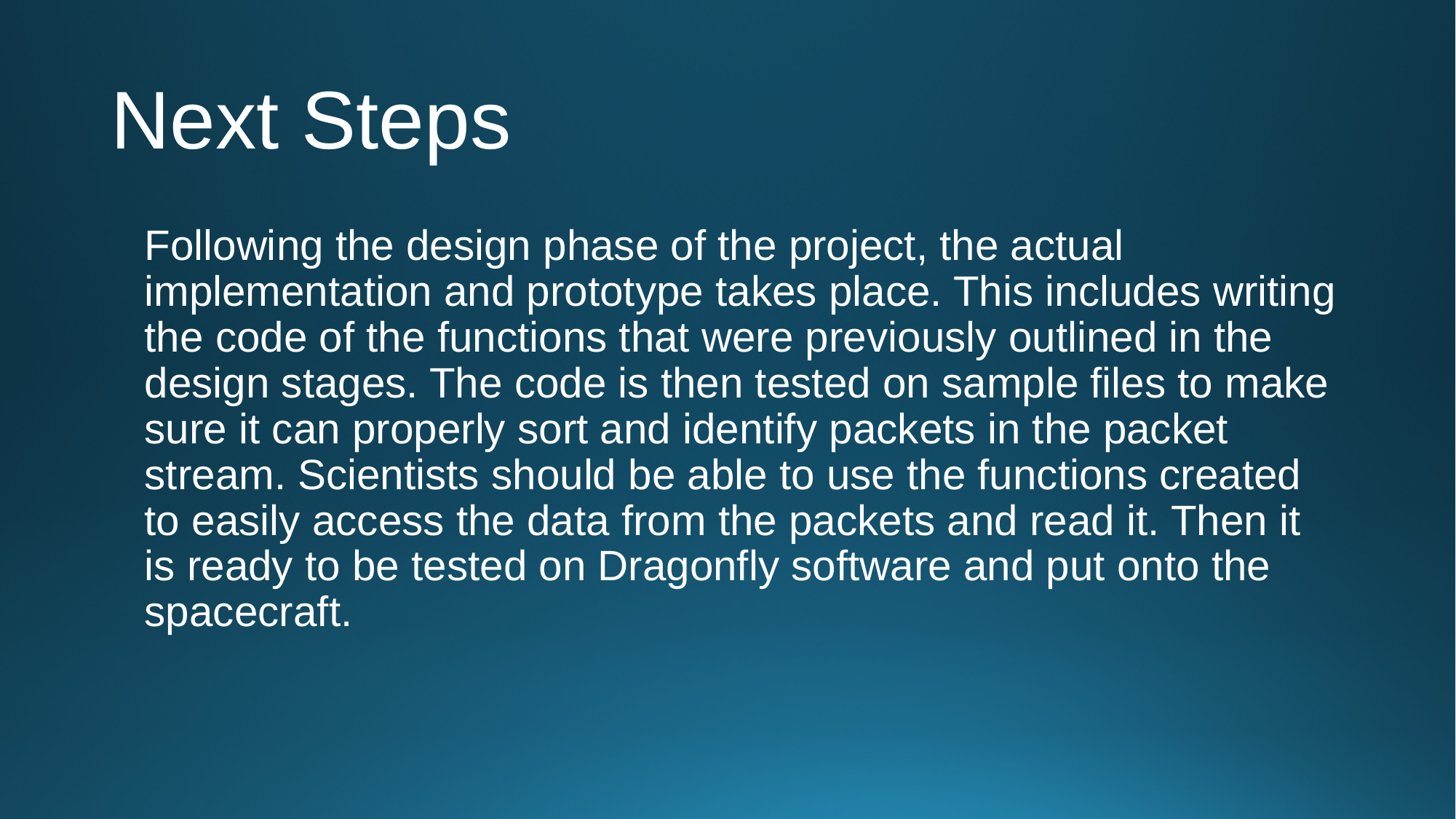

# Next Steps
Following the design phase of the project, the actual implementation and prototype takes place. This includes writing the code of the functions that were previously outlined in the design stages. The code is then tested on sample files to make sure it can properly sort and identify packets in the packet stream. Scientists should be able to use the functions created to easily access the data from the packets and read it. Then it is ready to be tested on Dragonfly software and put onto the spacecraft.